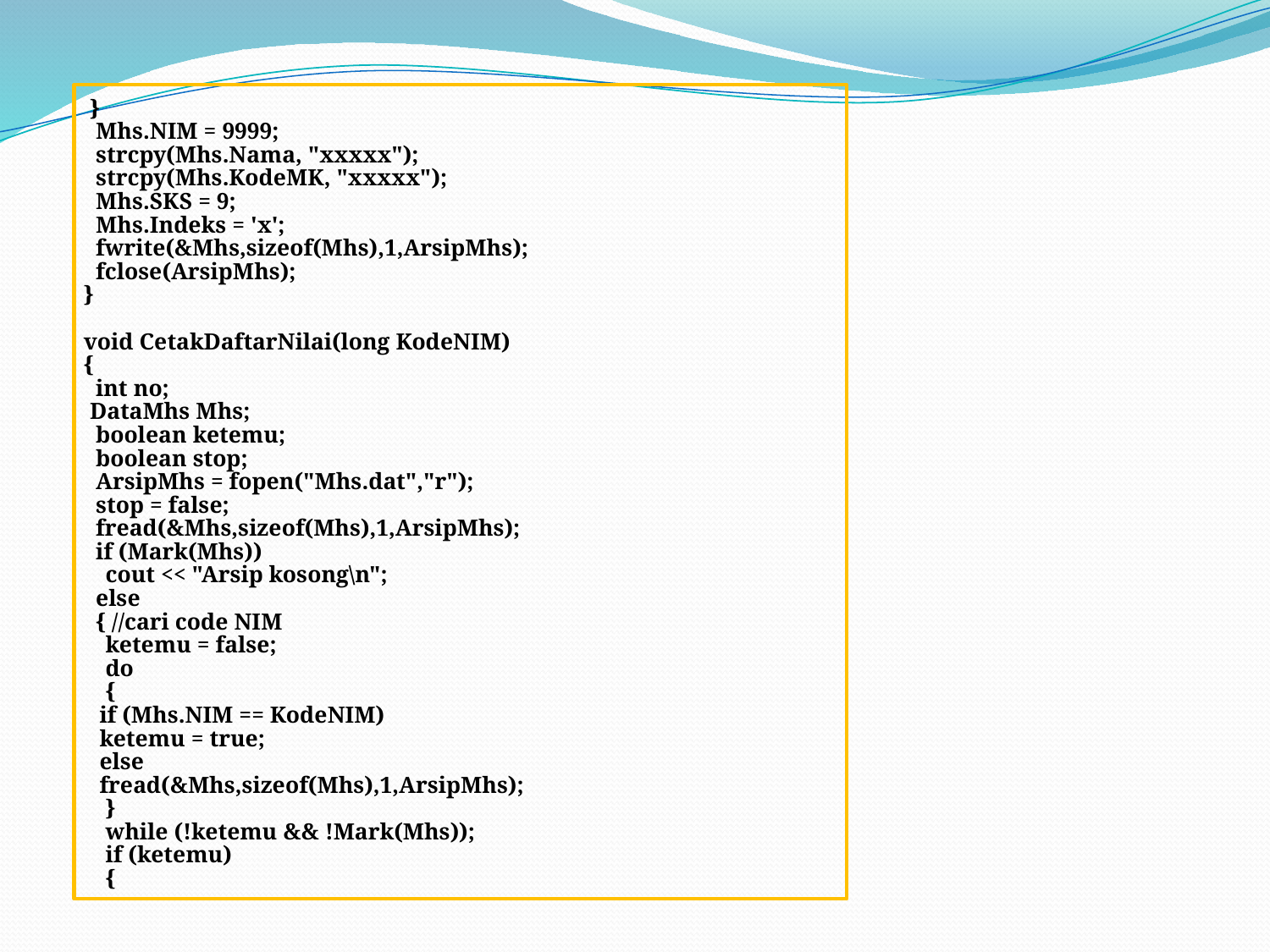

}
  Mhs.NIM = 9999;
  strcpy(Mhs.Nama, "xxxxx");
  strcpy(Mhs.KodeMK, "xxxxx");
  Mhs.SKS = 9;
  Mhs.Indeks = 'x';
  fwrite(&Mhs,sizeof(Mhs),1,ArsipMhs);
  fclose(ArsipMhs);
}

void CetakDaftarNilai(long KodeNIM)
{
  int no;
 DataMhs Mhs;
  boolean ketemu;
  boolean stop;
  ArsipMhs = fopen("Mhs.dat","r");
  stop = false;
  fread(&Mhs,sizeof(Mhs),1,ArsipMhs);
  if (Mark(Mhs))
	 cout << "Arsip kosong\n";
  else
  { //cari code NIM
	 ketemu = false;
	 do
	 {
		if (Mhs.NIM == KodeNIM)
			ketemu = true;
		else
			fread(&Mhs,sizeof(Mhs),1,ArsipMhs);
	 }
	 while (!ketemu && !Mark(Mhs));
	 if (ketemu)
	 {